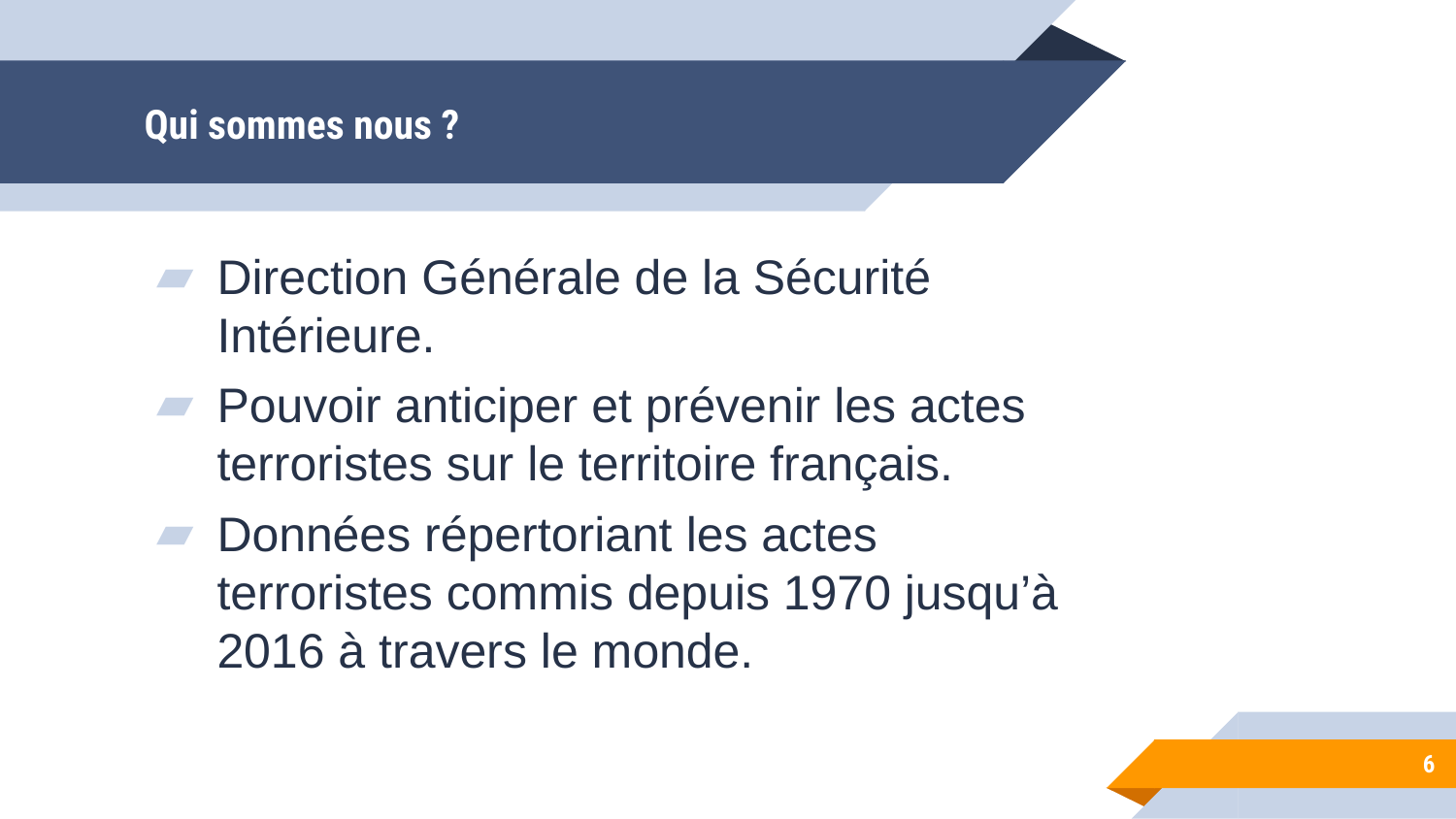

# Qui sommes nous ?
Direction Générale de la Sécurité Intérieure.
Pouvoir anticiper et prévenir les actes terroristes sur le territoire français.
Données répertoriant les actes terroristes commis depuis 1970 jusqu’à 2016 à travers le monde.
6